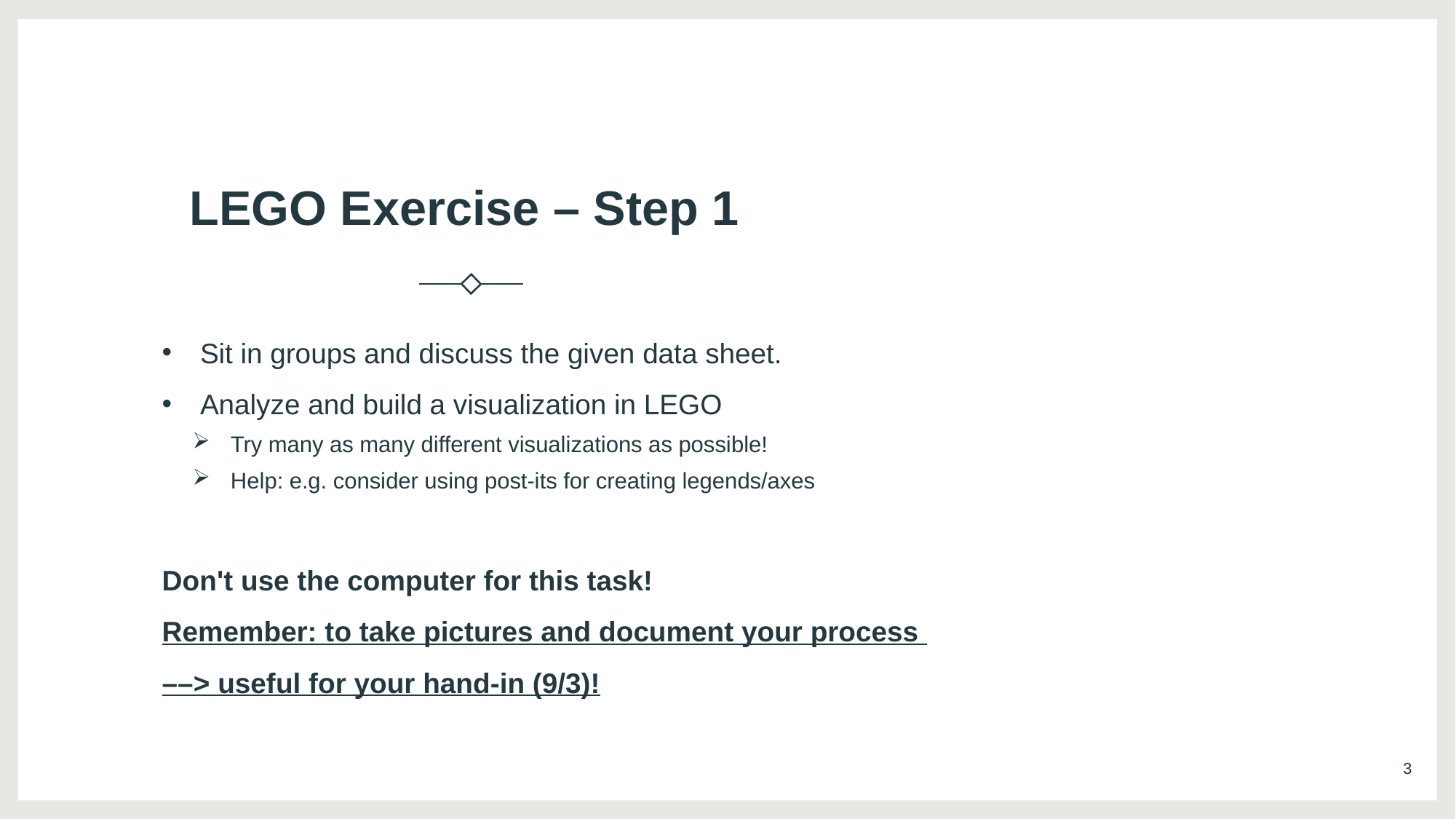

# LEGO Exercise – Step 1

Sit in groups and discuss the given data sheet.
Analyze and build a visualization in LEGO
Try many as many different visualizations as possible!
Help: e.g. consider using post-its for creating legends/axes

Don't use the computer for this task!
Remember: to take pictures and document your process
––> useful for your hand-in (9/3)!

3